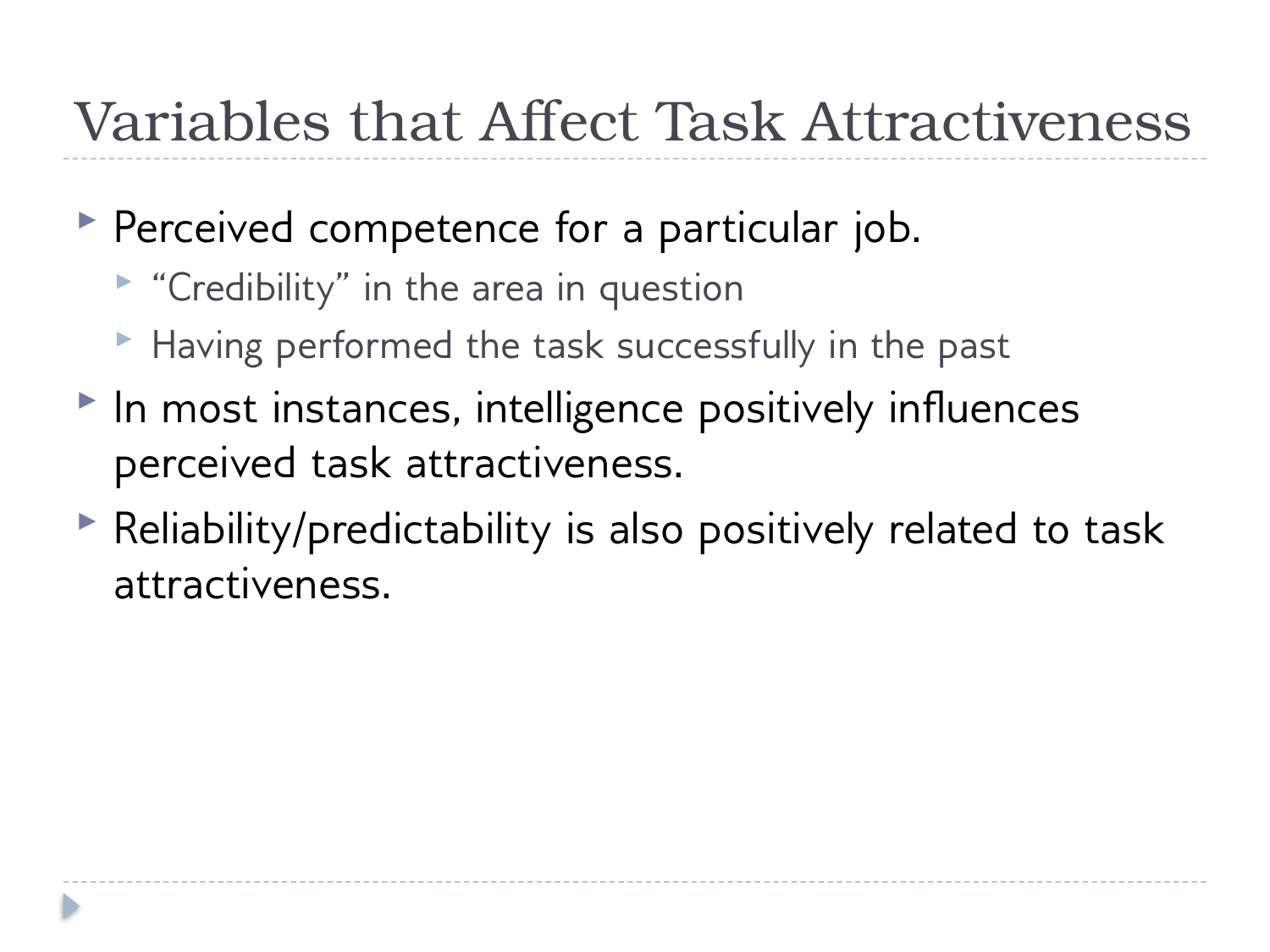

# Variables that Affect Task Attractiveness
Perceived competence for a particular job.
“Credibility” in the area in question
Having performed the task successfully in the past
In most instances, intelligence positively influences perceived task attractiveness.
Reliability/predictability is also positively related to task attractiveness.